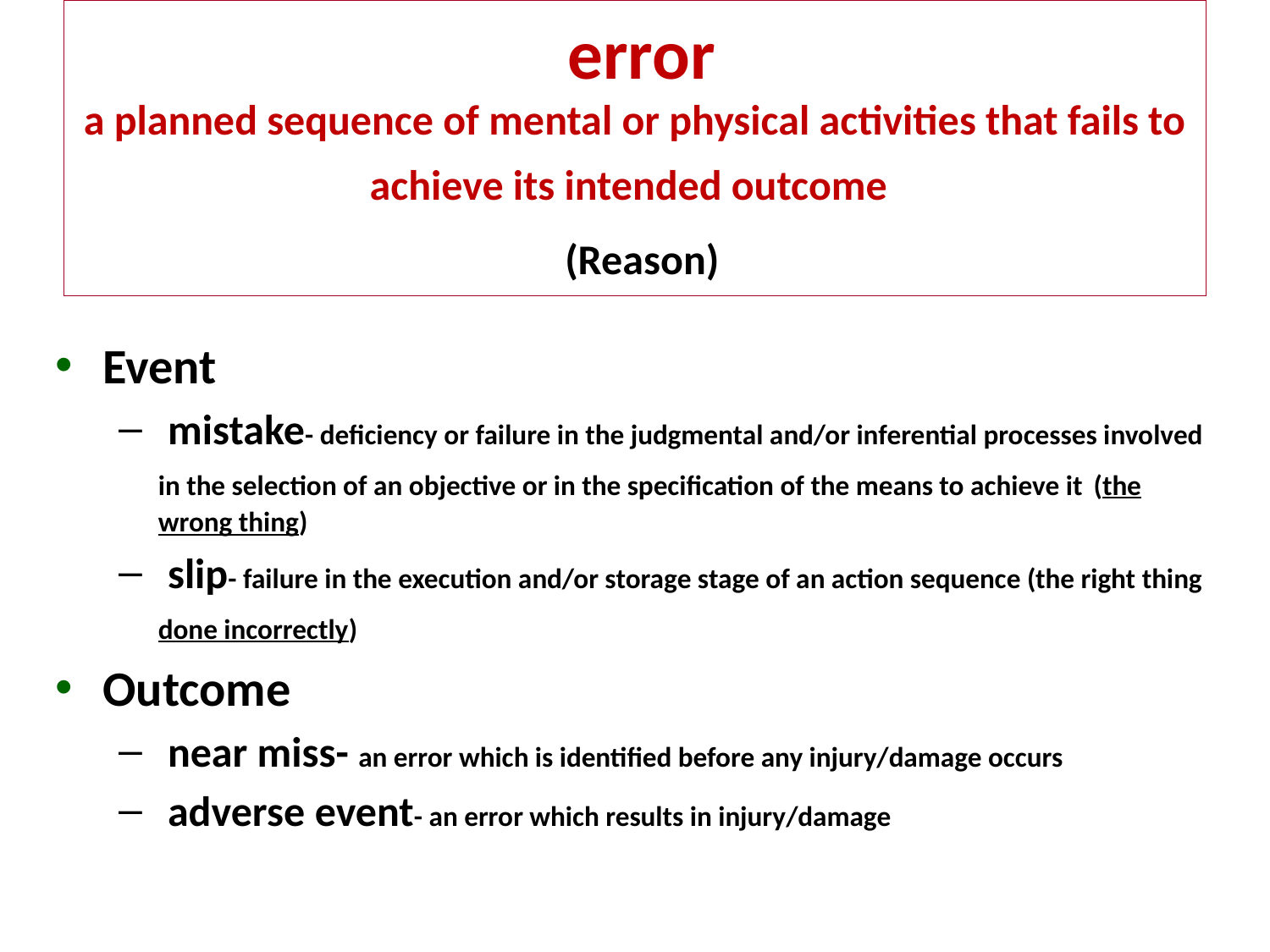

# error a planned sequence of mental or physical activities that fails to achieve its intended outcome (Reason)
Event
 mistake- deficiency or failure in the judgmental and/or inferential processes involved in the selection of an objective or in the specification of the means to achieve it (the wrong thing)
 slip- failure in the execution and/or storage stage of an action sequence (the right thing done incorrectly)
Outcome
 near miss- an error which is identified before any injury/damage occurs
 adverse event- an error which results in injury/damage